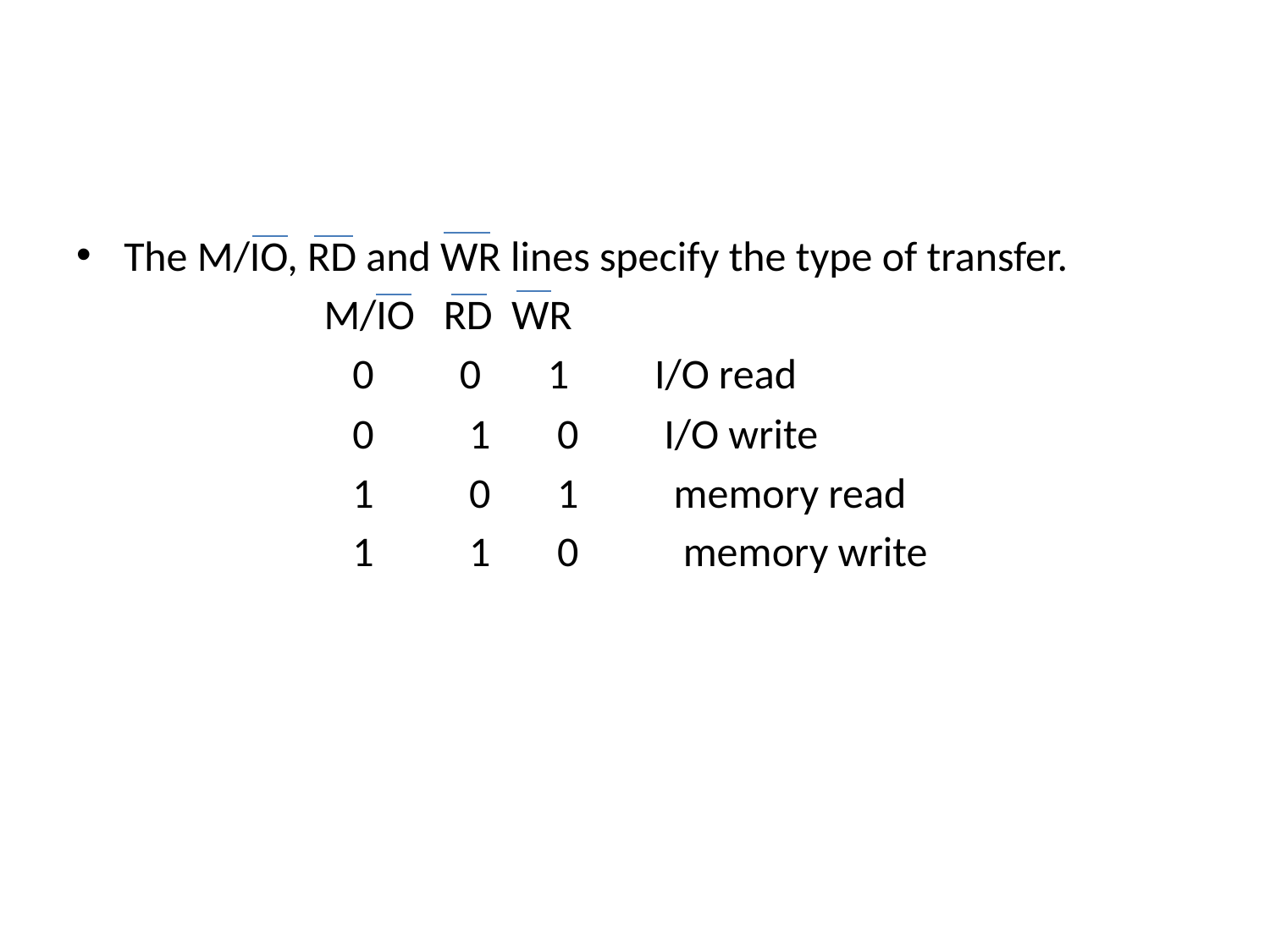

#
The M/IO, RD and WR lines specify the type of transfer.
                          M/IO   RD  WR
                             0         0       1         I/O read
                             0          1       0         I/O write
                             1          0       1          memory read
                             1          1       0           memory write